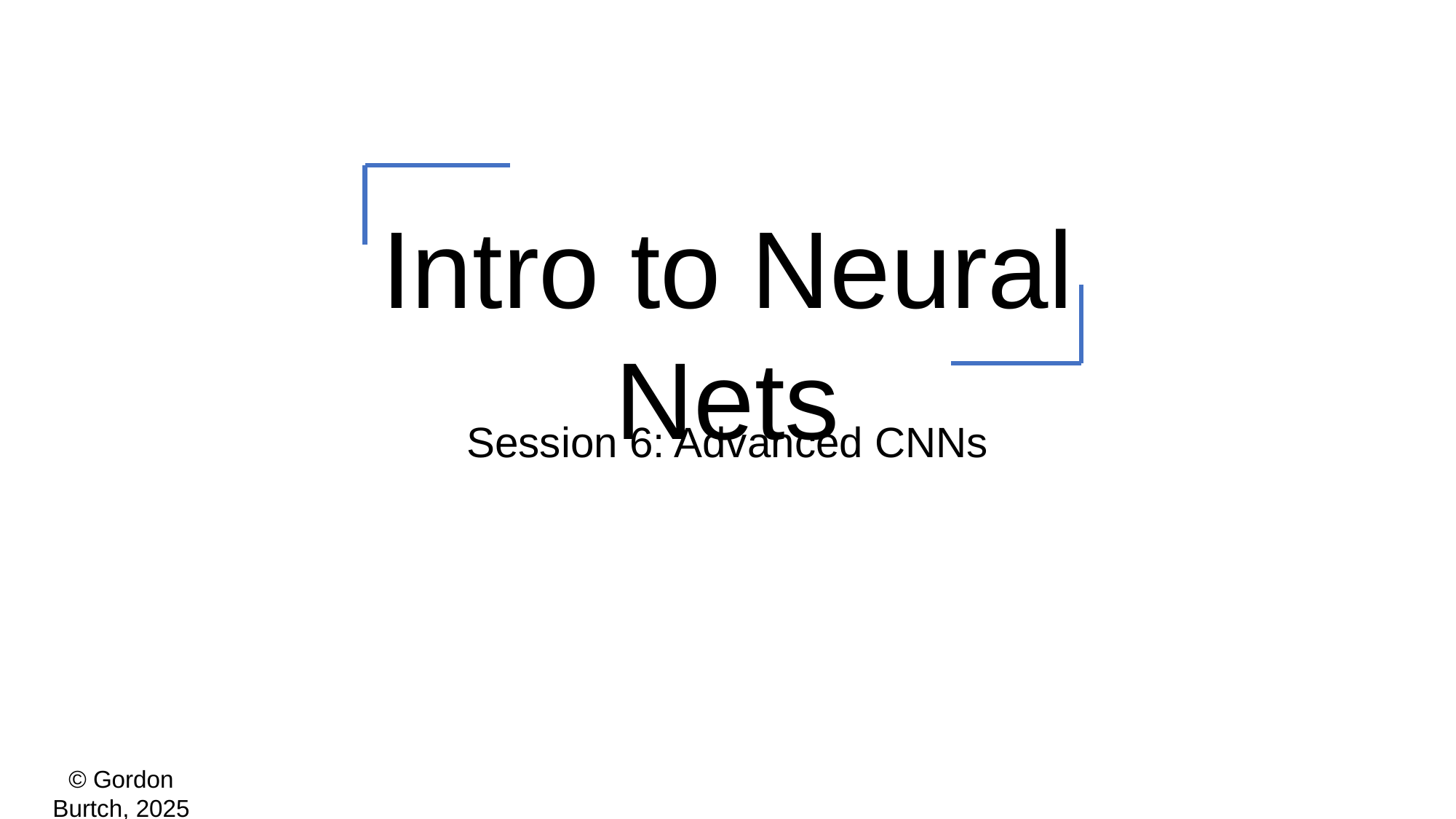

Intro to Neural Nets
Session 6: Advanced CNNs